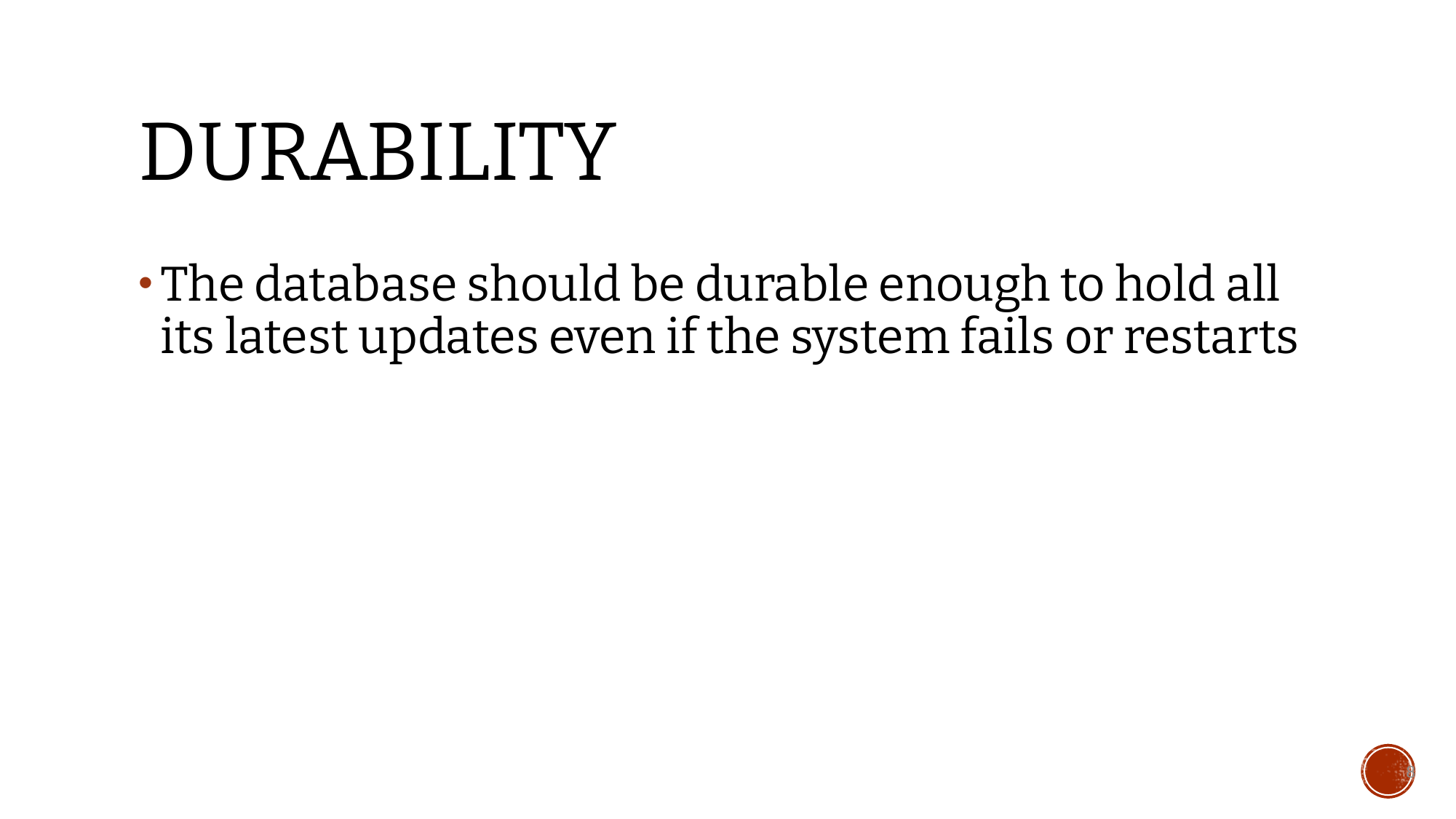

# Durability
The database should be durable enough to hold all its latest updates even if the system fails or restarts
8